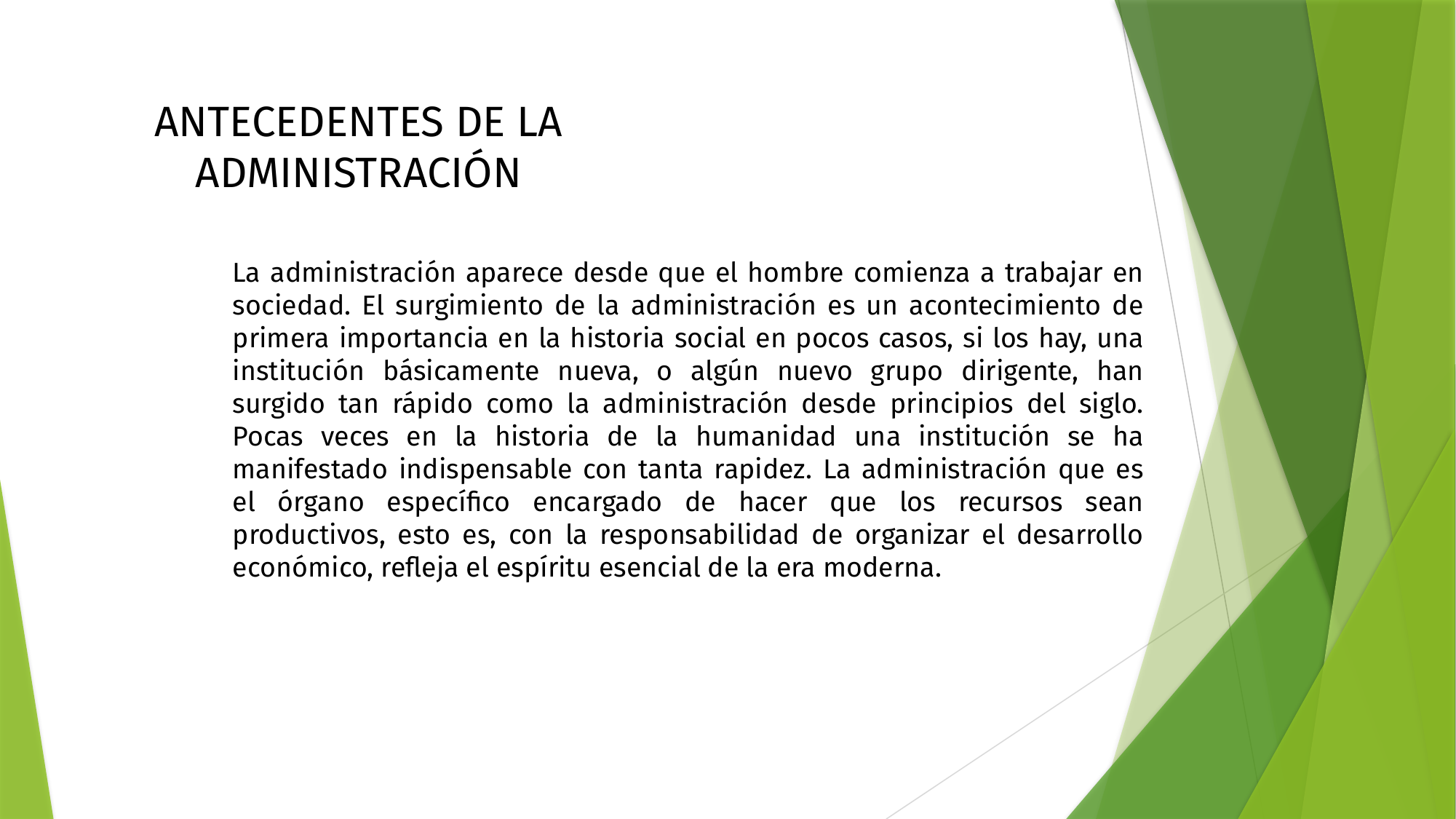

ANTECEDENTES DE LA ADMINISTRACIÓN
La administración aparece desde que el hombre comienza a trabajar en sociedad. El surgimiento de la administración es un acontecimiento de primera importancia en la historia social en pocos casos, si los hay, una institución básicamente nueva, o algún nuevo grupo dirigente, han surgido tan rápido como la administración desde principios del siglo. Pocas veces en la historia de la humanidad una institución se ha manifestado indispensable con tanta rapidez. La administración que es el órgano específico encargado de hacer que los recursos sean productivos, esto es, con la responsabilidad de organizar el desarrollo económico, refleja el espíritu esencial de la era moderna.